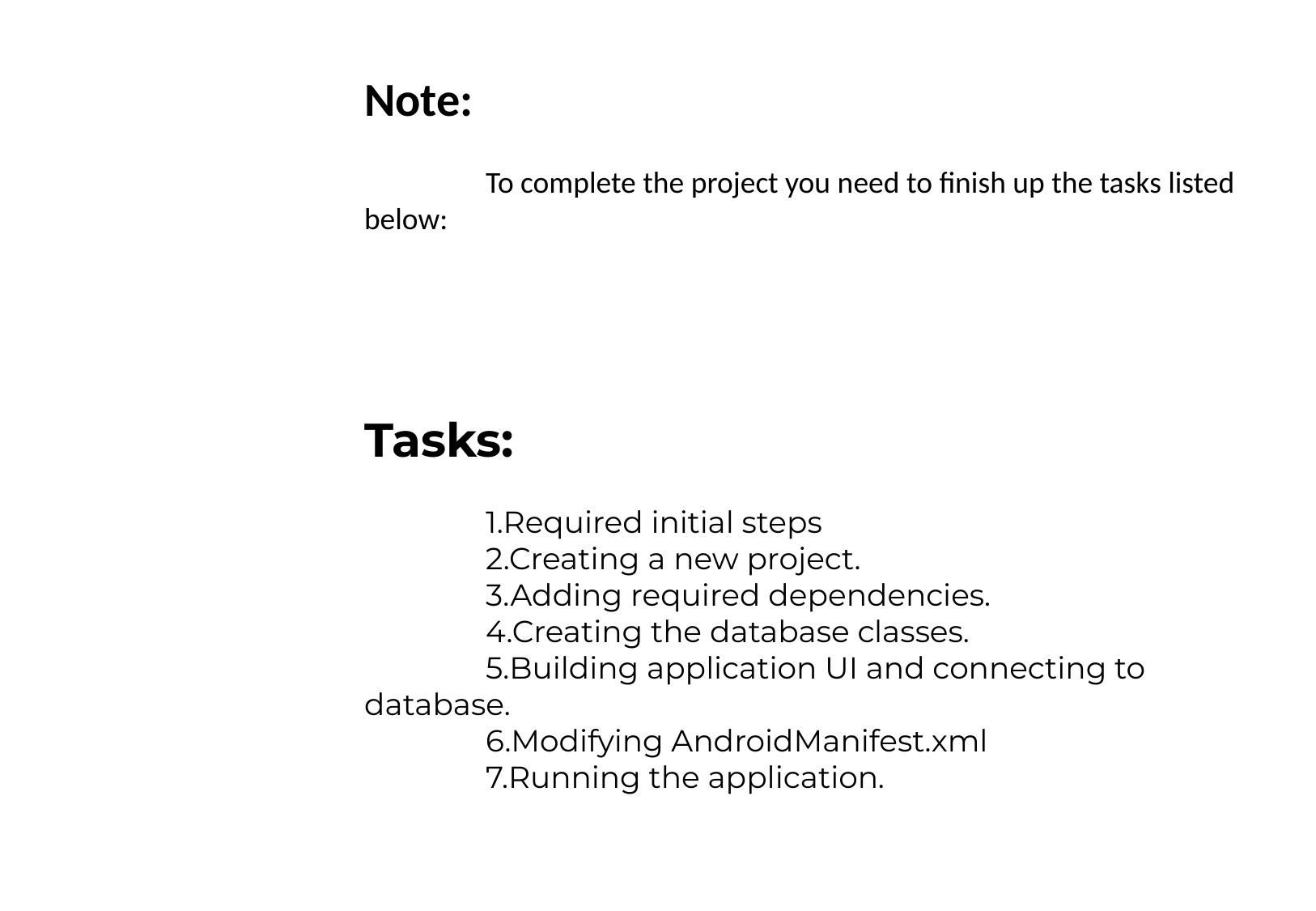

Note:
	To complete the project you need to finish up the tasks listed below:

Tasks:
	1.Required initial steps
	2.Creating a new project.
	3.Adding required dependencies.
	4.Creating the database classes.
	5.Building application UI and connecting to database.
	6.Modifying AndroidManifest.xml
	7.Running the application.